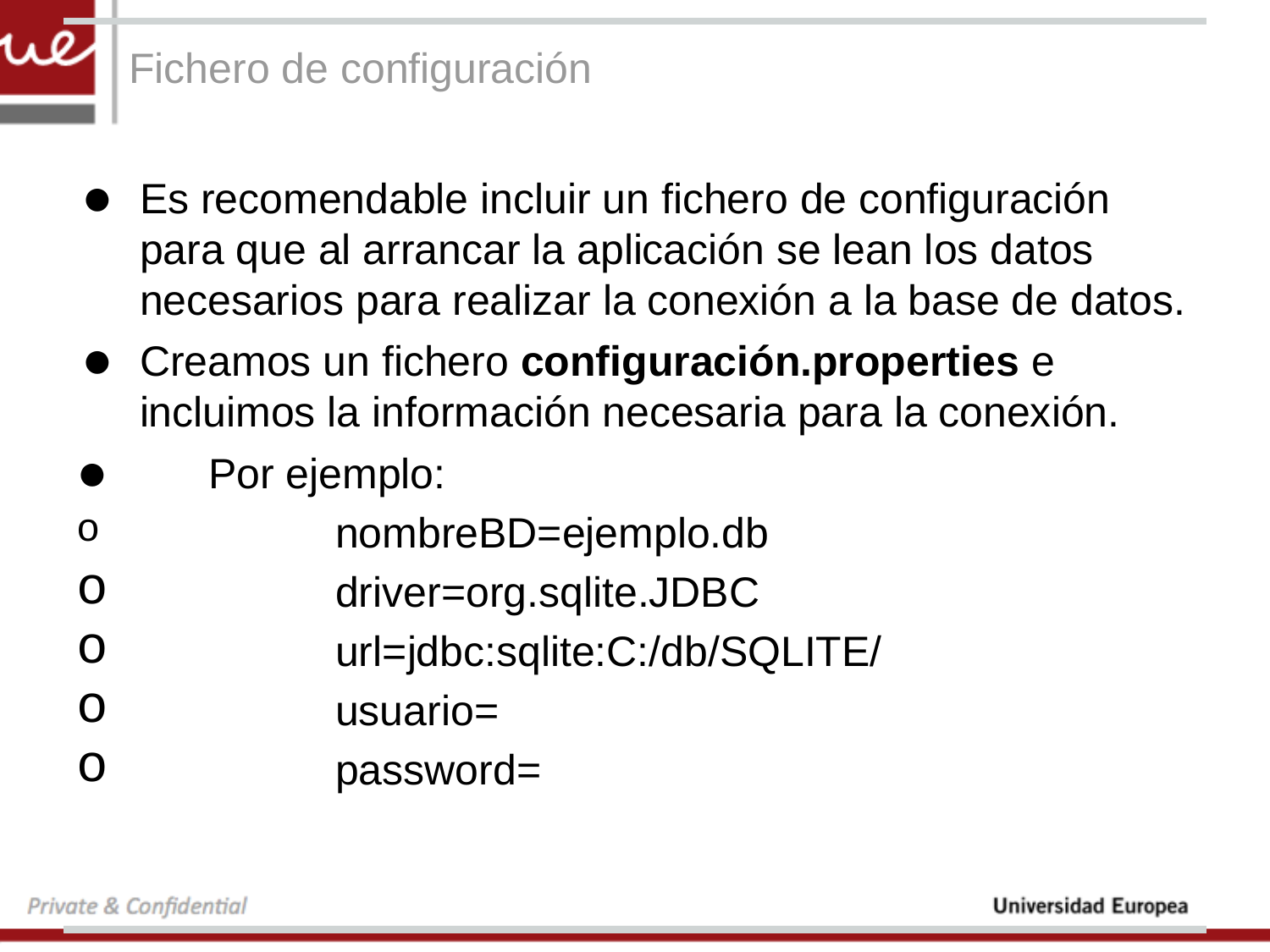

# Fichero de configuración
Es recomendable incluir un fichero de configuración para que al arrancar la aplicación se lean los datos necesarios para realizar la conexión a la base de datos.
Creamos un fichero configuración.properties e incluimos la información necesaria para la conexión.
	Por ejemplo:
		nombreBD=ejemplo.db
		driver=org.sqlite.JDBC
		url=jdbc:sqlite:C:/db/SQLITE/
		usuario=
		password=